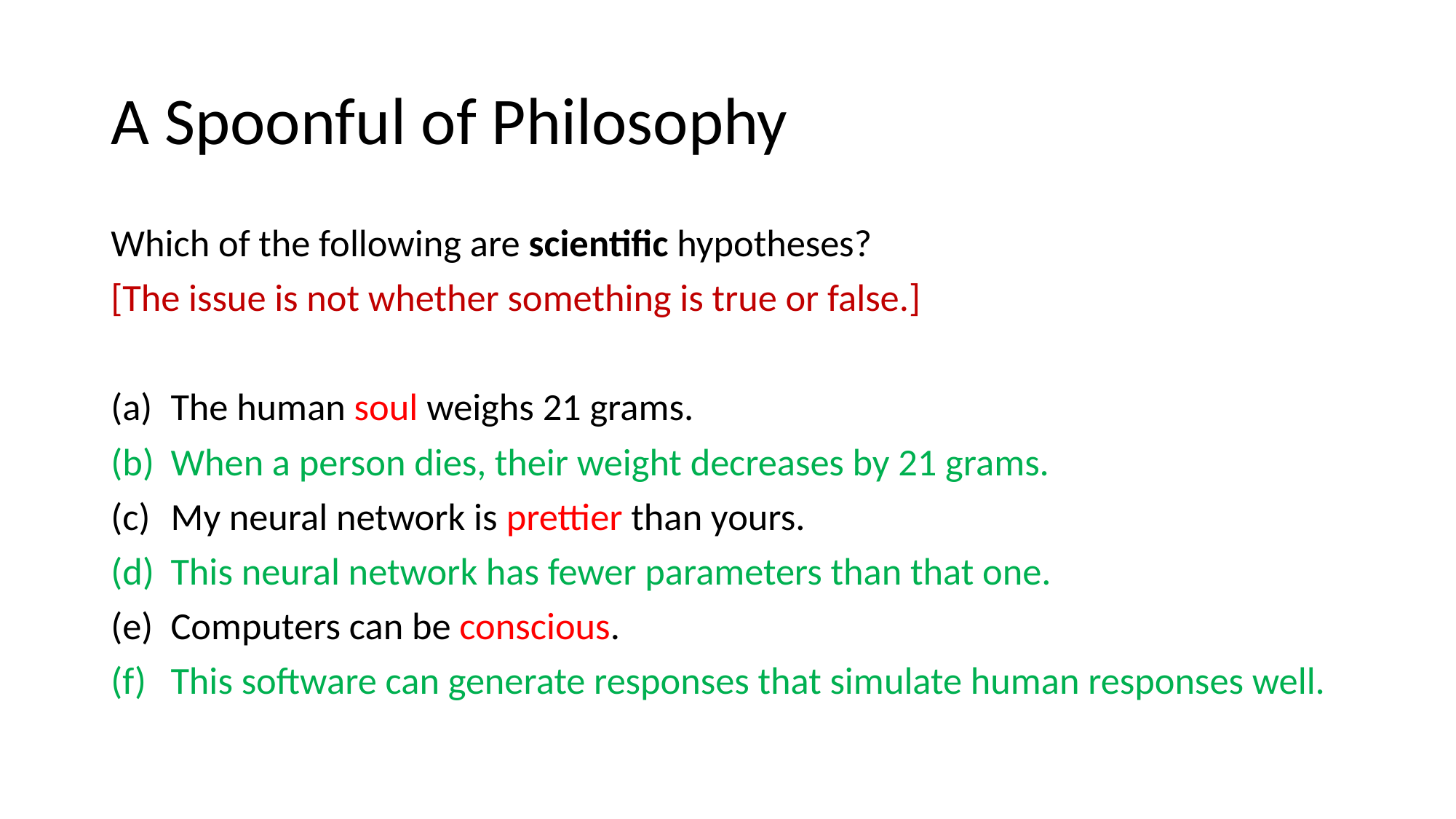

# A Spoonful of Philosophy
Which of the following are scientific hypotheses?
[The issue is not whether something is true or false.]

The human soul weighs 21 grams.
When a person dies, their weight decreases by 21 grams.
My neural network is prettier than yours.
This neural network has fewer parameters than that one.
Computers can be conscious.
This software can generate responses that simulate human responses well.